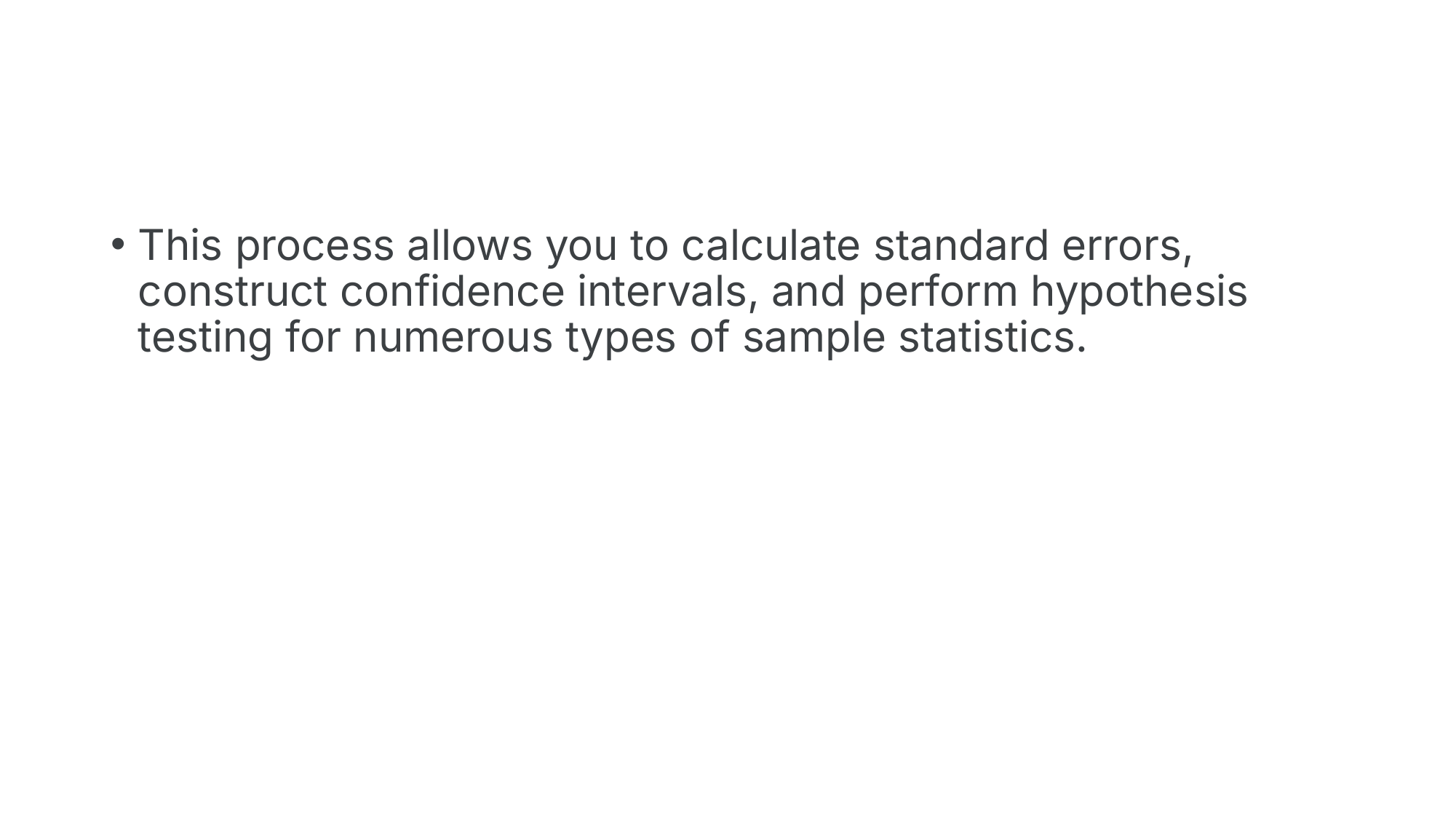

#
This process allows you to calculate standard errors, construct confidence intervals, and perform hypothesis testing for numerous types of sample statistics.